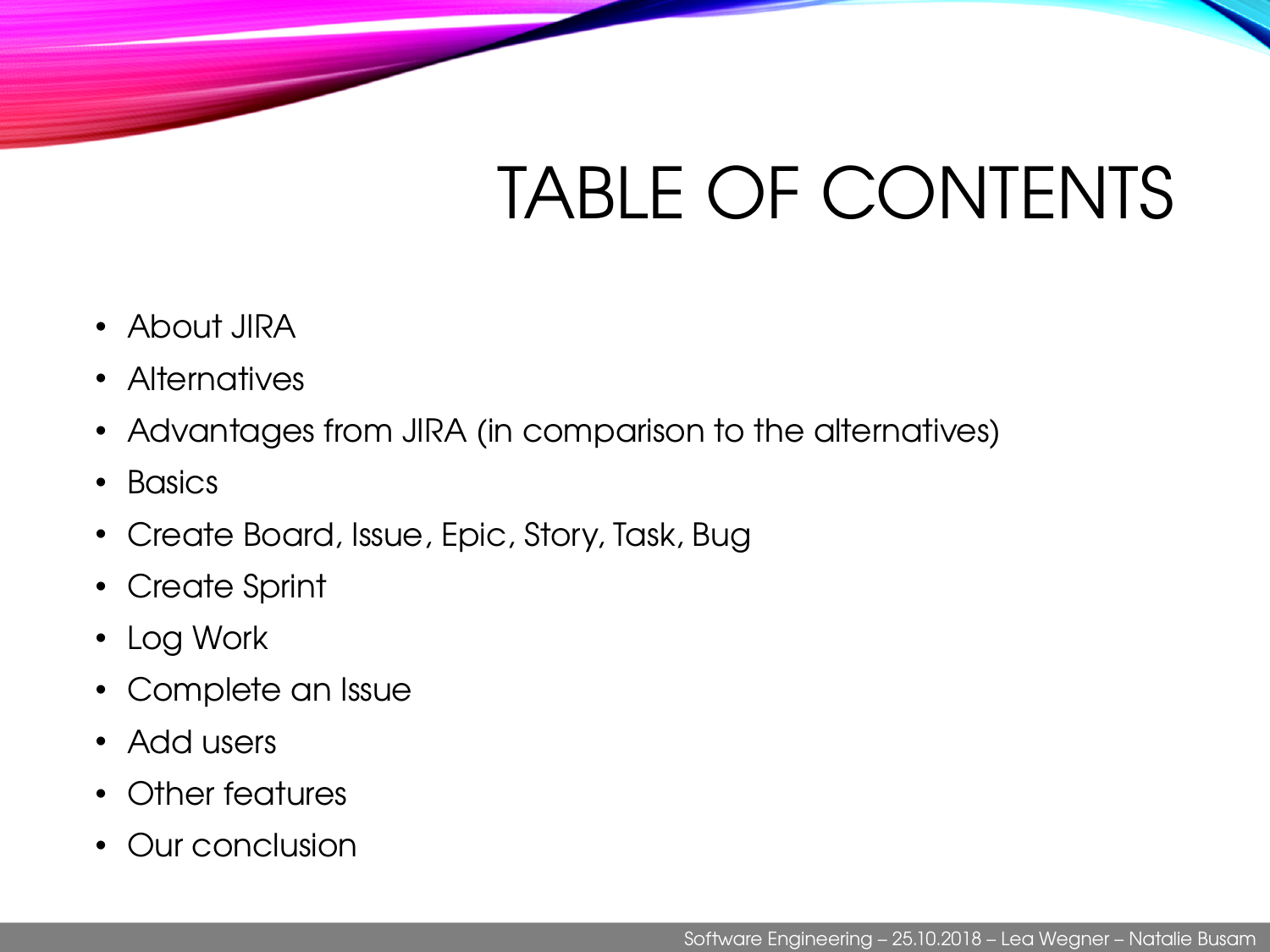

# Table of contents
About JIRA
Alternatives
Advantages from JIRA (in comparison to the alternatives)
Basics
Create Board, Issue, Epic, Story, Task, Bug
Create Sprint
Log Work
Complete an Issue
Add users
Other features
Our conclusion
Software Engineering – 25.10.2018 – Lea Wegner – Natalie Busam